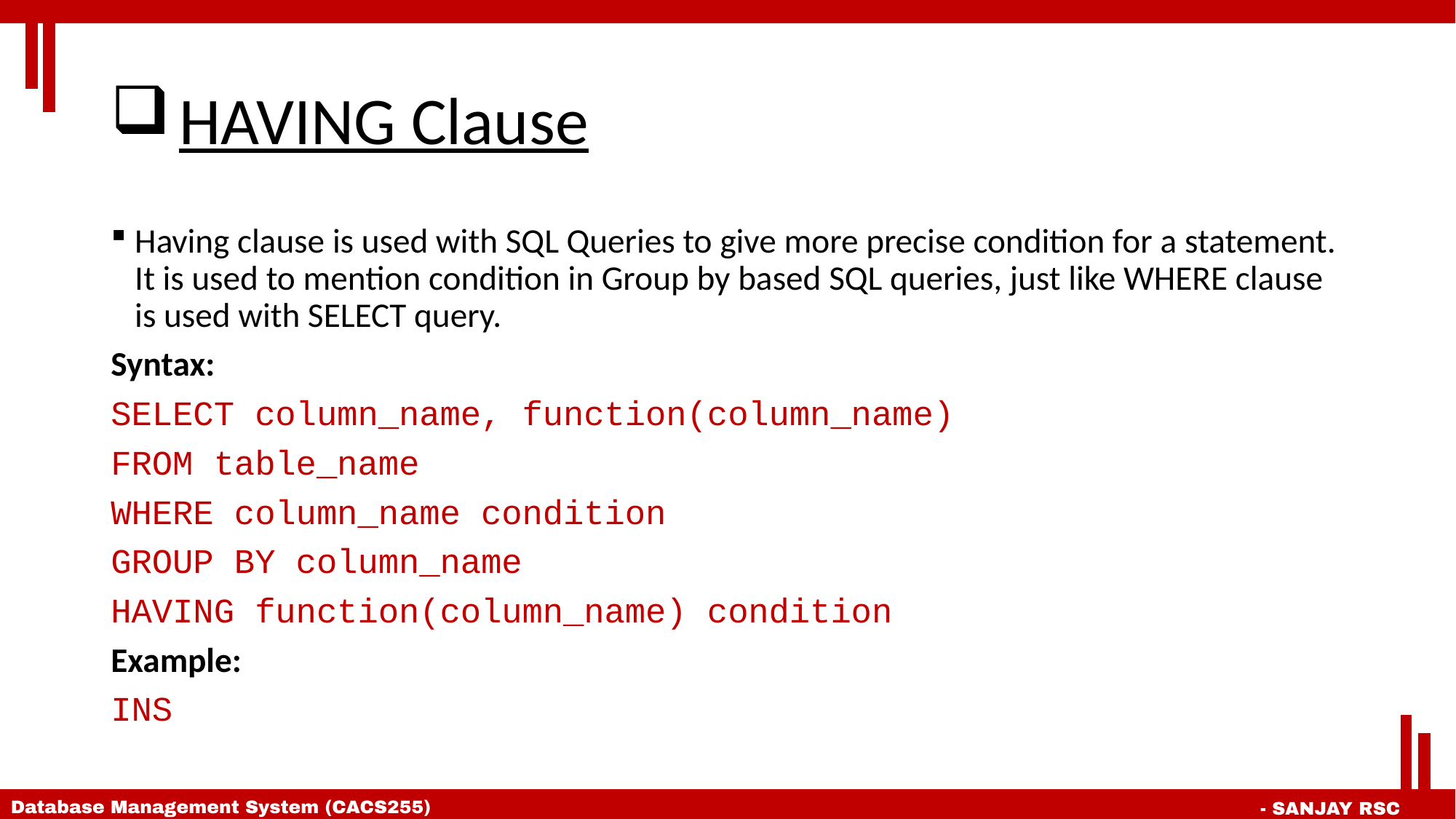

# HAVING Clause
Having clause is used with SQL Queries to give more precise condition for a statement. It is used to mention condition in Group by based SQL queries, just like WHERE clause is used with SELECT query.
Syntax:
SELECT column_name, function(column_name)
FROM table_name
WHERE column_name condition
GROUP BY column_name
HAVING function(column_name) condition
Example:
INS